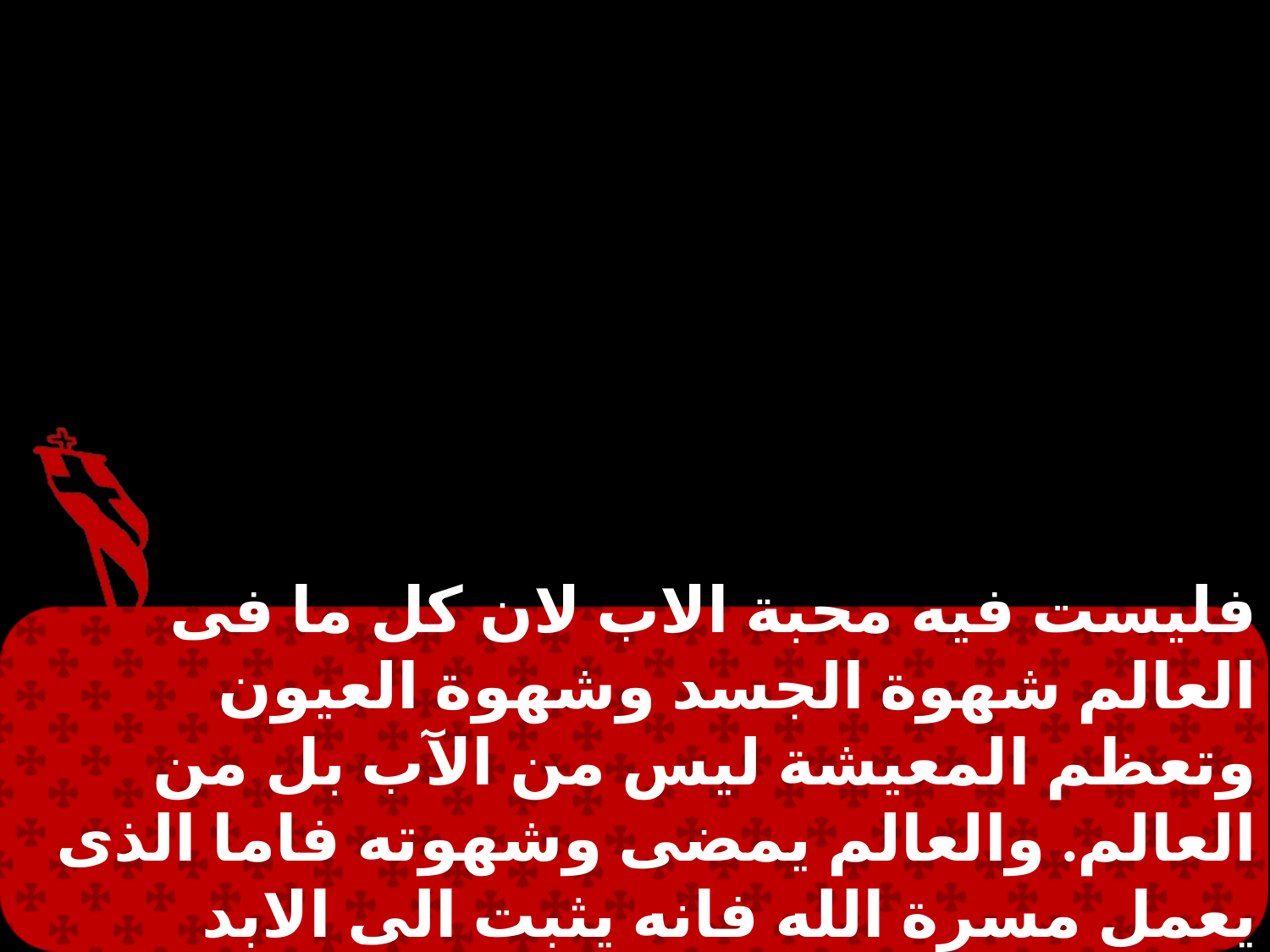

فليست فيه محبة الاب لان كل ما فى العالم شهوة الجسد وشهوة العيون وتعظم المعيشة ليس من الآب بل من العالم. والعالم يمضى وشهوته فاما الذى يعمل مسرة الله فانه يثبت الى الابد